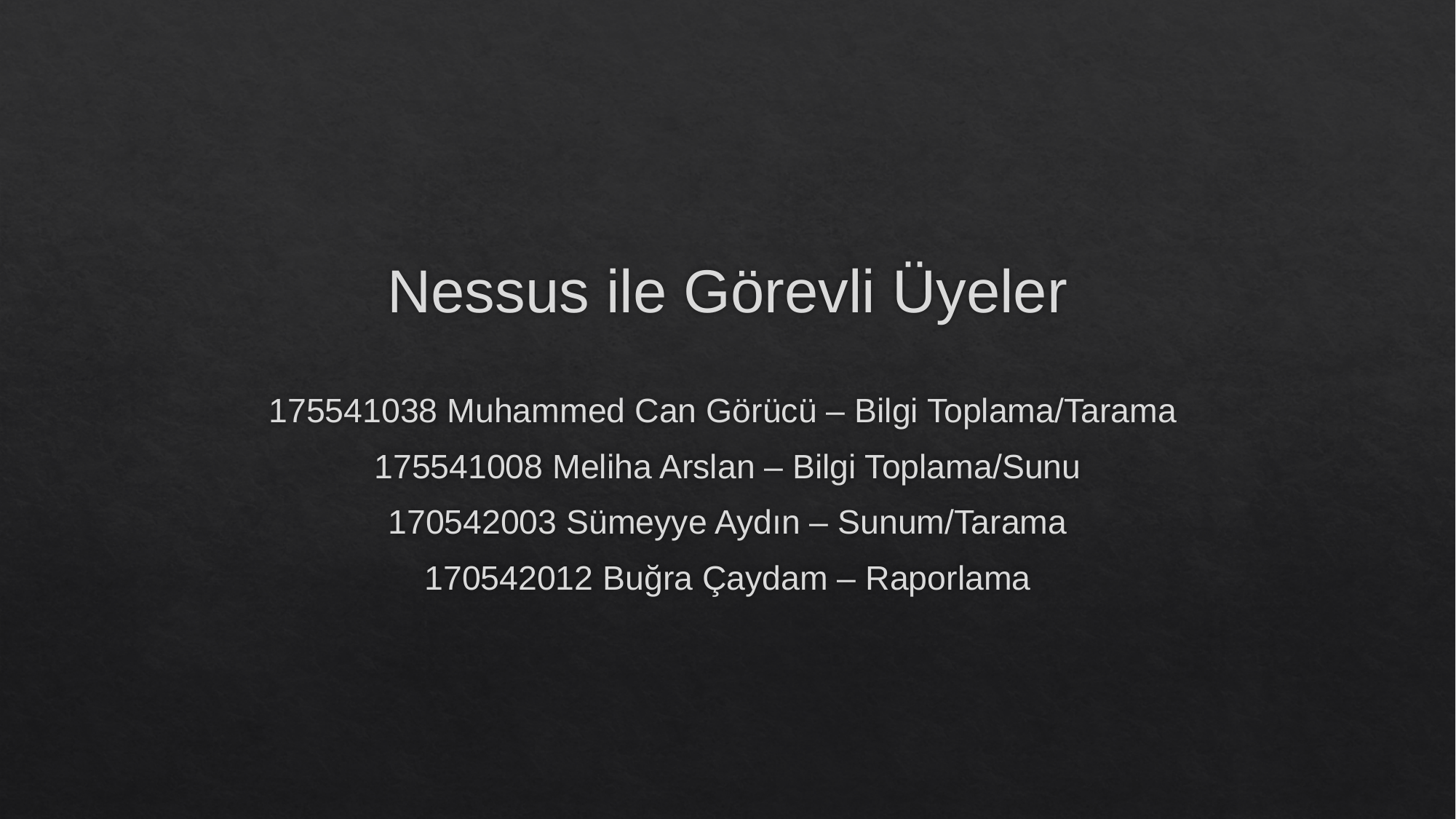

# Nessus ile Görevli Üyeler
175541038 Muhammed Can Görücü – Bilgi Toplama/Tarama
175541008 Meliha Arslan – Bilgi Toplama/Sunu
170542003 Sümeyye Aydın – Sunum/Tarama
170542012 Buğra Çaydam – Raporlama